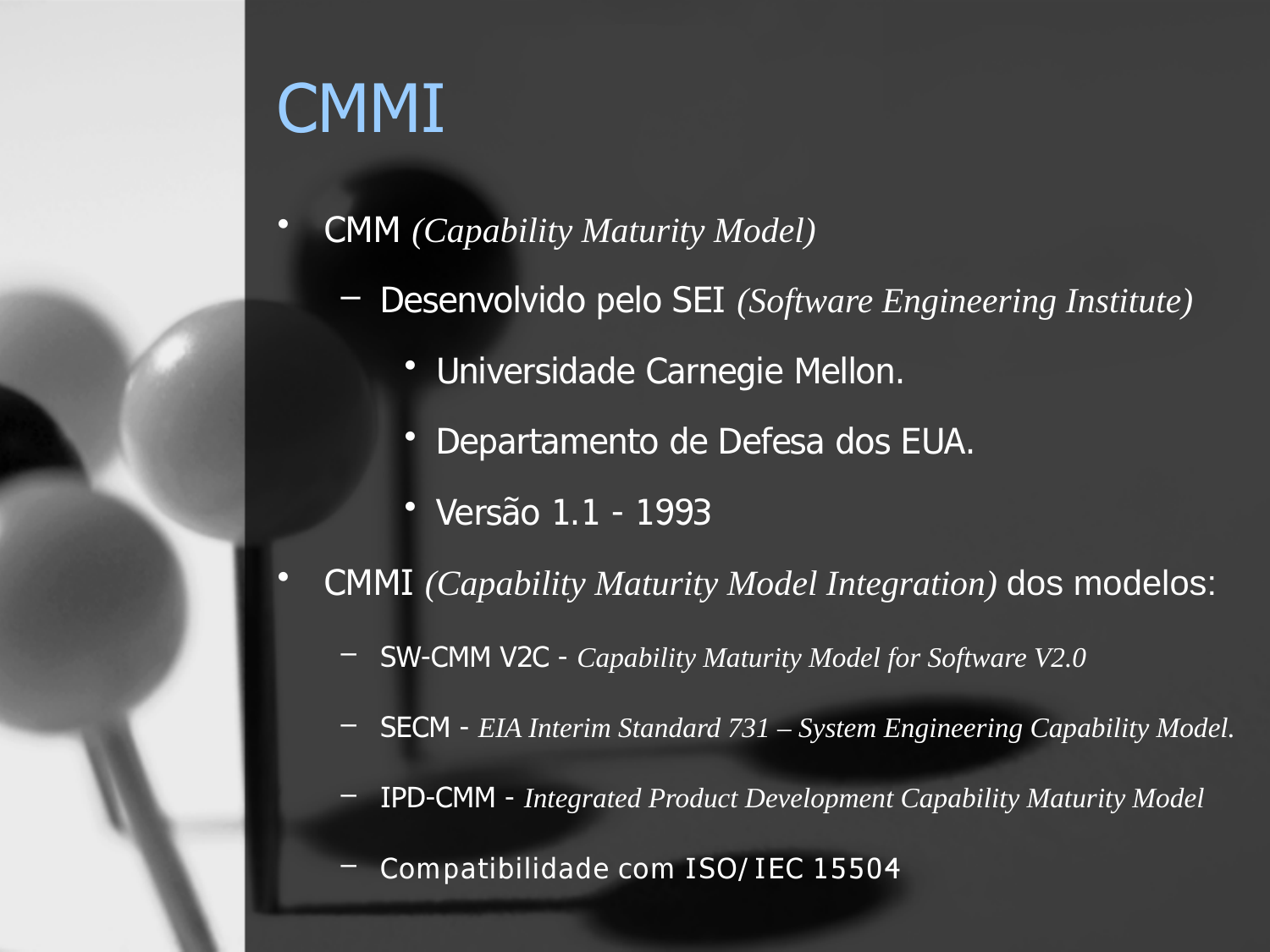

# CMMI
CMM (Capability Maturity Model)
Desenvolvido pelo SEI (Software Engineering Institute)
Universidade Carnegie Mellon.
Departamento de Defesa dos EUA.
Versão 1.1 - 1993
CMMI (Capability Maturity Model Integration) dos modelos:
SW-CMM V2C - Capability Maturity Model for Software V2.0
SECM - EIA Interim Standard 731 – System Engineering Capability Model.
IPD-CMM - Integrated Product Development Capability Maturity Model
Compatibilidade com ISO/IEC 15504